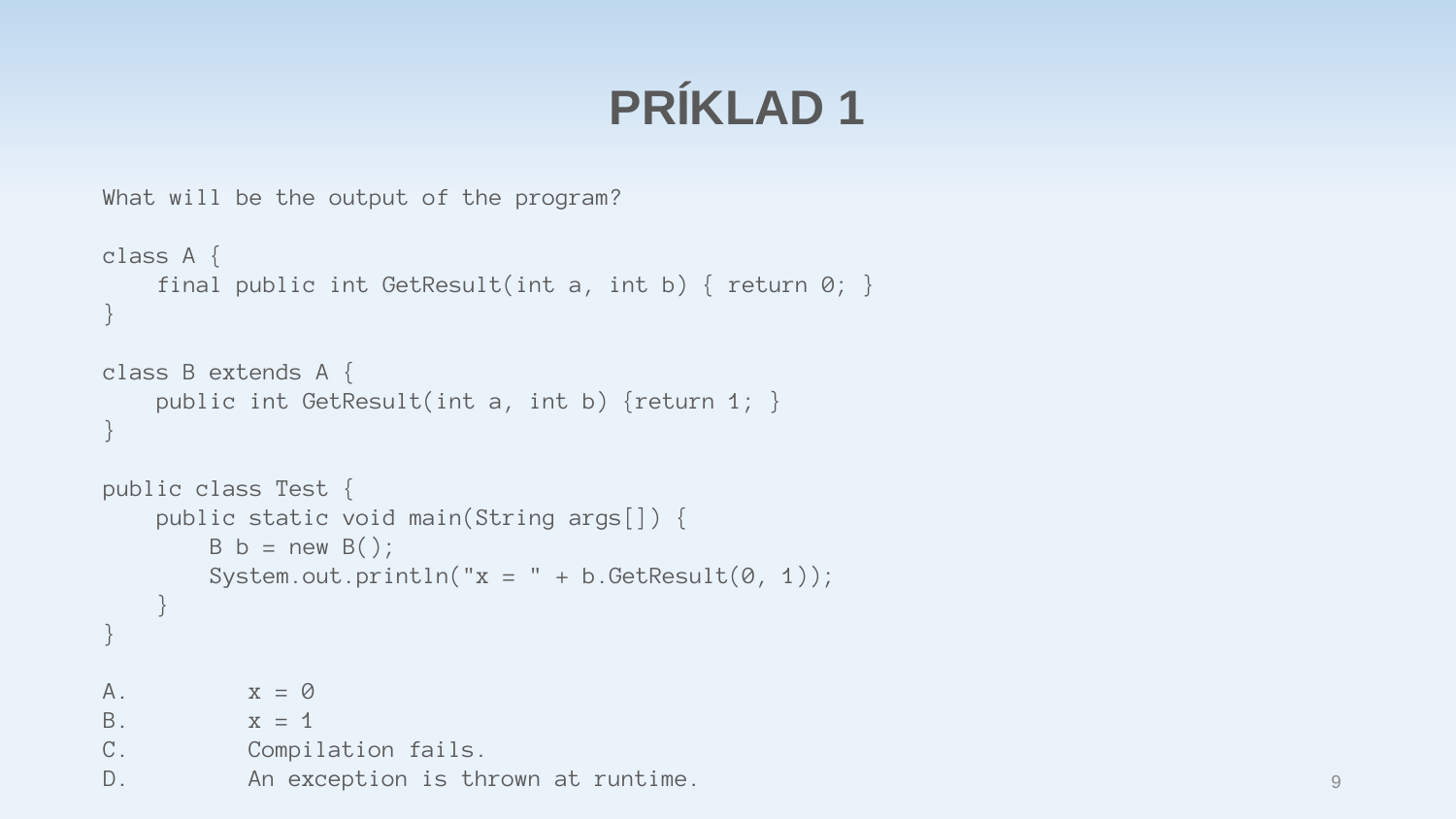

PRÍKLAD 1
What will be the output of the program?

class A {
    final public int GetResult(int a, int b) { return 0; }
}

class B extends A {
    public int GetResult(int a, int b) {return 1; }
}

public class Test {
    public static void main(String args[]) {
        B b = new B();
        System.out.println("x = " + b.GetResult(0, 1));
    }
}

A.	x = 0
B.	x = 1
C.	Compilation fails.
D.	An exception is thrown at runtime.

9